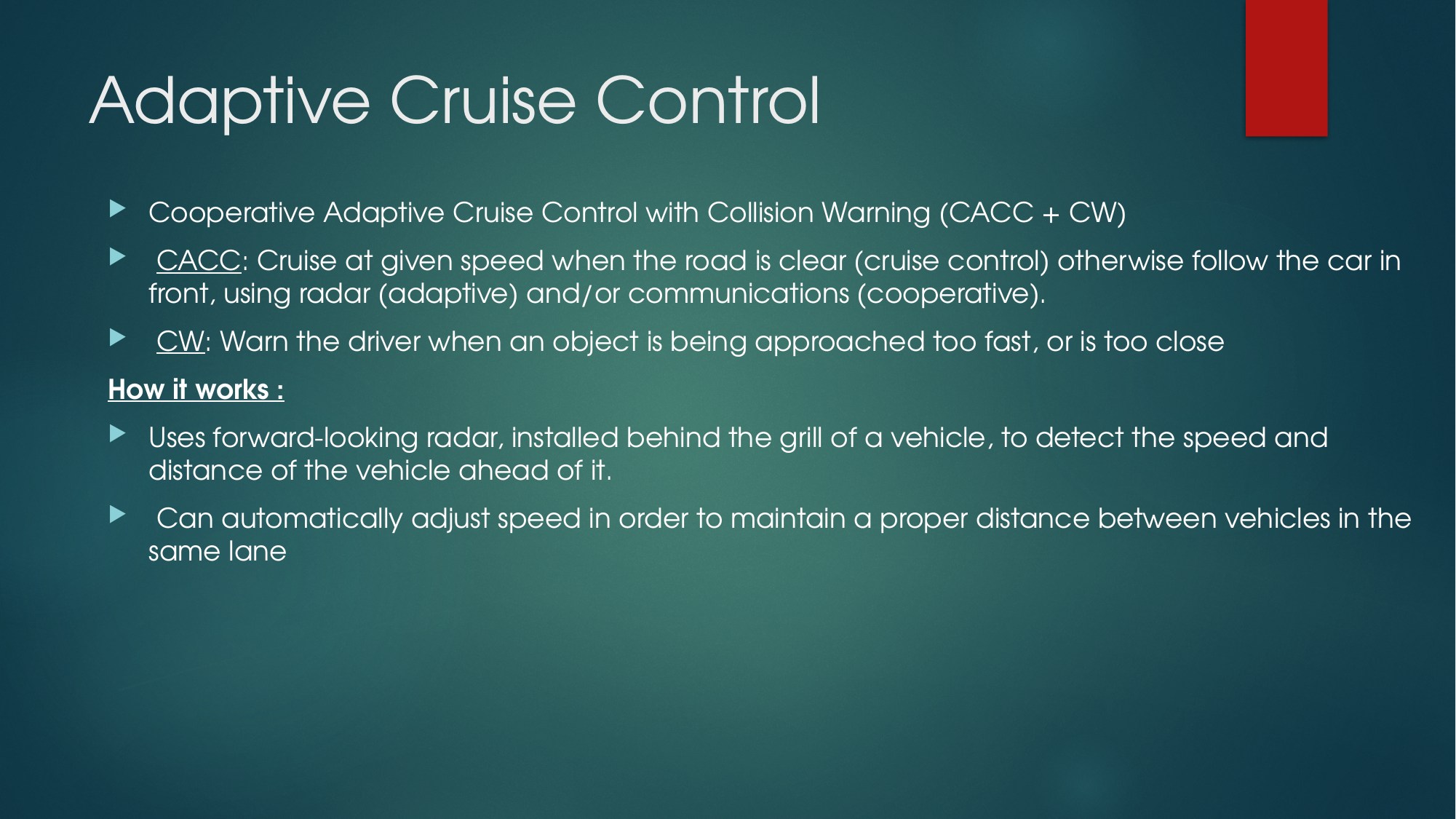

# Adaptive Cruise Control
Cooperative Adaptive Cruise Control with Collision Warning (CACC + CW)
 CACC: Cruise at given speed when the road is clear (cruise control) otherwise follow the car in front, using radar (adaptive) and/or communications (cooperative).
 CW: Warn the driver when an object is being approached too fast, or is too close
How it works :
Uses forward-looking radar, installed behind the grill of a vehicle, to detect the speed and distance of the vehicle ahead of it.
 Can automatically adjust speed in order to maintain a proper distance between vehicles in the same lane